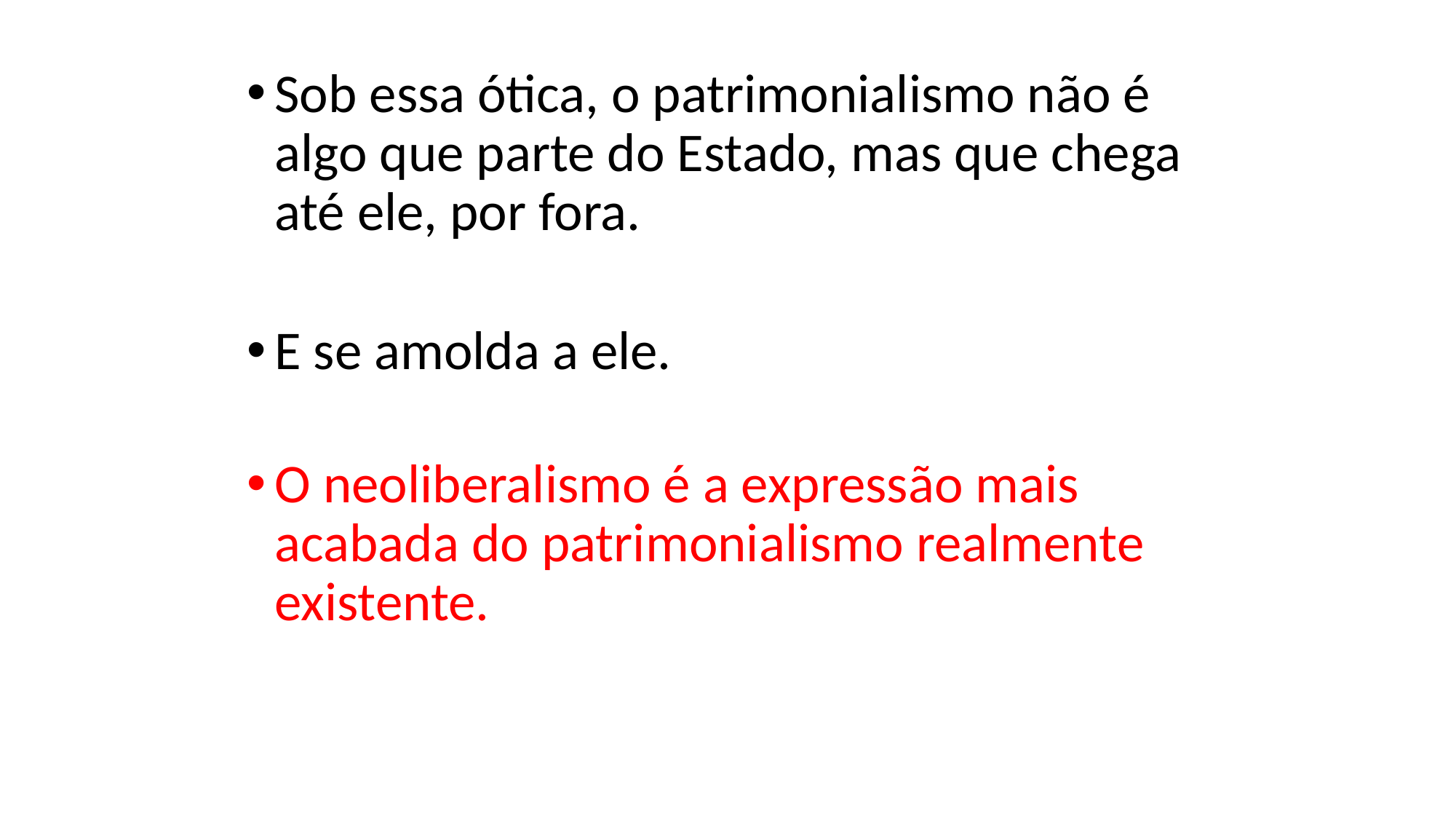

Sob essa ótica, o patrimonialismo não é algo que parte do Estado, mas que chega até ele, por fora.
E se amolda a ele.
O neoliberalismo é a expressão mais acabada do patrimonialismo realmente existente.